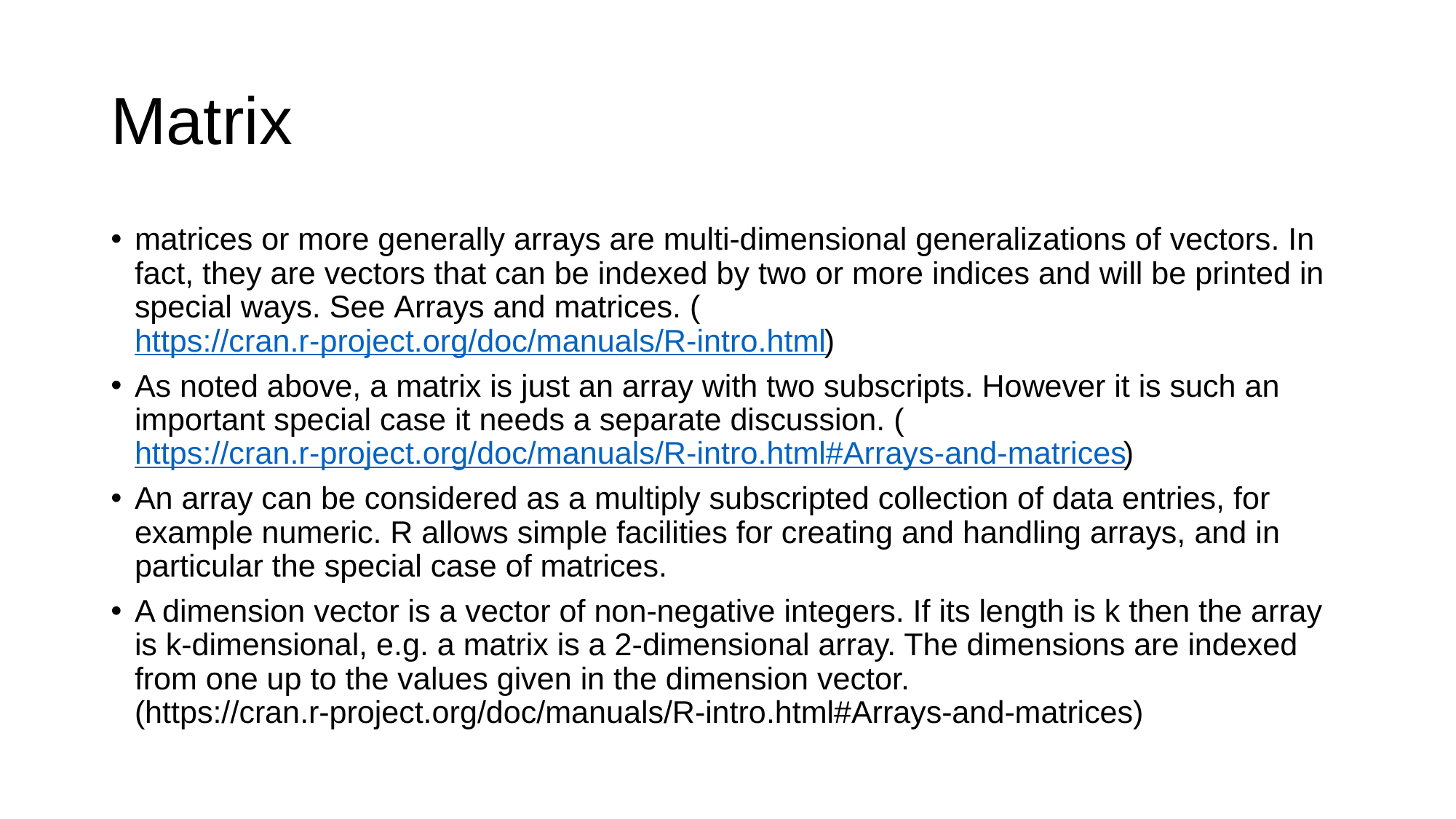

# Matrix
matrices or more generally arrays are multi-dimensional generalizations of vectors. In fact, they are vectors that can be indexed by two or more indices and will be printed in special ways. See Arrays and matrices. (https://cran.r-project.org/doc/manuals/R-intro.html)
As noted above, a matrix is just an array with two subscripts. However it is such an important special case it needs a separate discussion. (https://cran.r-project.org/doc/manuals/R-intro.html#Arrays-and-matrices)
An array can be considered as a multiply subscripted collection of data entries, for example numeric. R allows simple facilities for creating and handling arrays, and in particular the special case of matrices.
A dimension vector is a vector of non-negative integers. If its length is k then the array is k-dimensional, e.g. a matrix is a 2-dimensional array. The dimensions are indexed from one up to the values given in the dimension vector. (https://cran.r-project.org/doc/manuals/R-intro.html#Arrays-and-matrices)